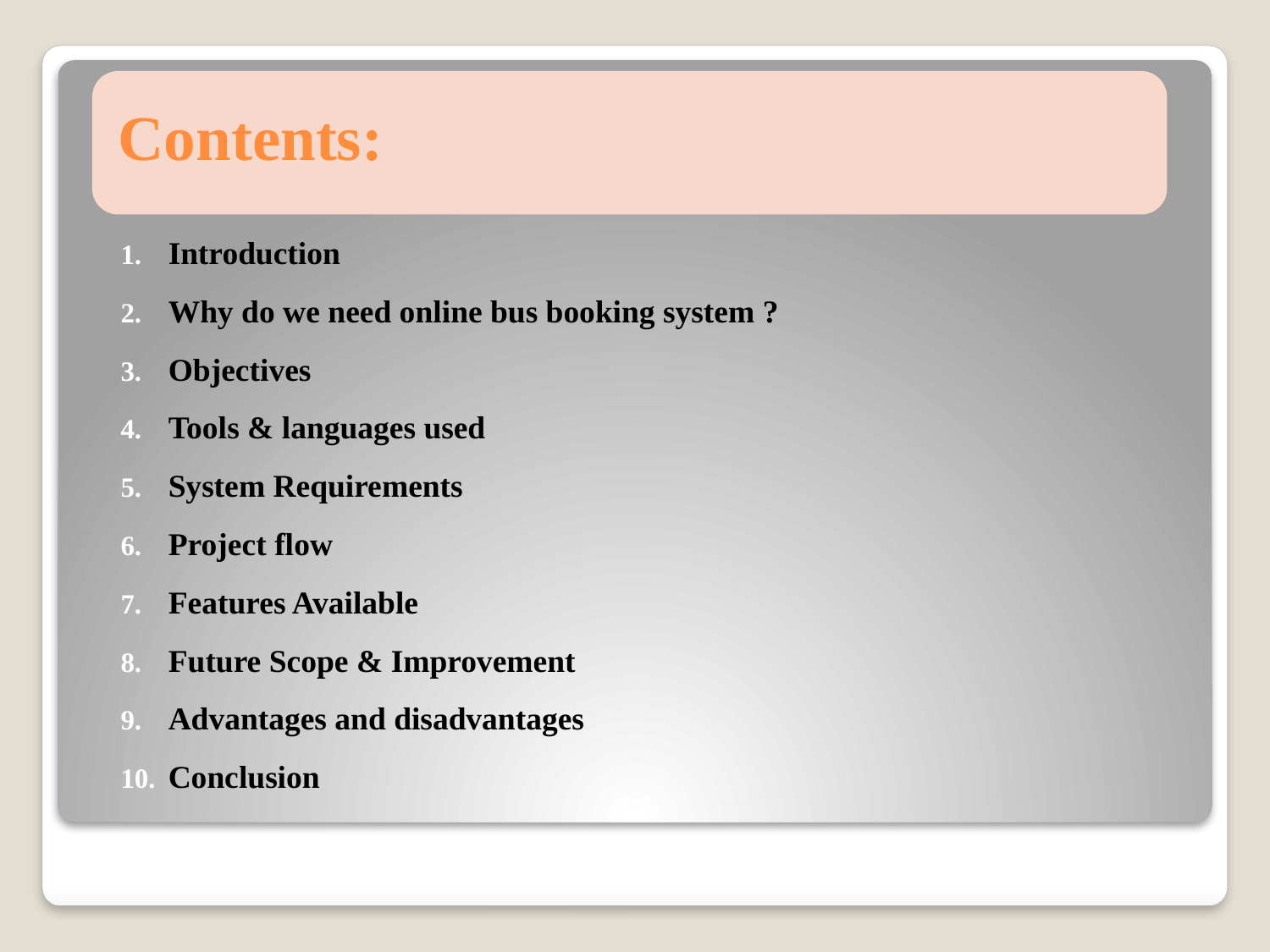

# Contents:

Introduction
Why do we need online bus booking system ?
Objectives
Tools & languages used
System Requirements
Project flow
Features Available
Future Scope & Improvement
Advantages and disadvantages
Conclusion